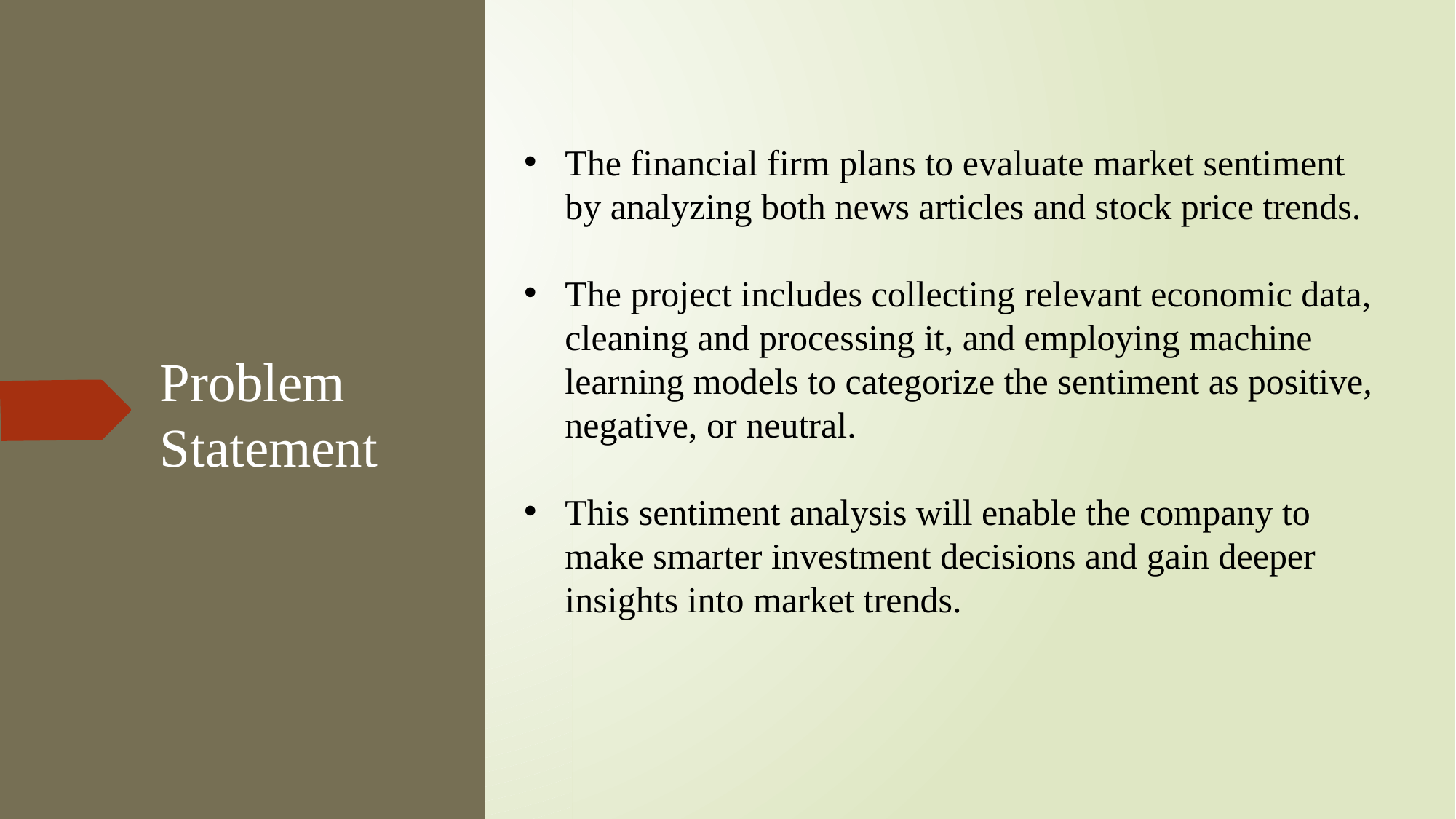

The financial firm plans to evaluate market sentiment by analyzing both news articles and stock price trends.

The project includes collecting relevant economic data, cleaning and processing it, and employing machine learning models to categorize the sentiment as positive, negative, or neutral.

This sentiment analysis will enable the company to make smarter investment decisions and gain deeper insights into market trends.
# Problem Statement